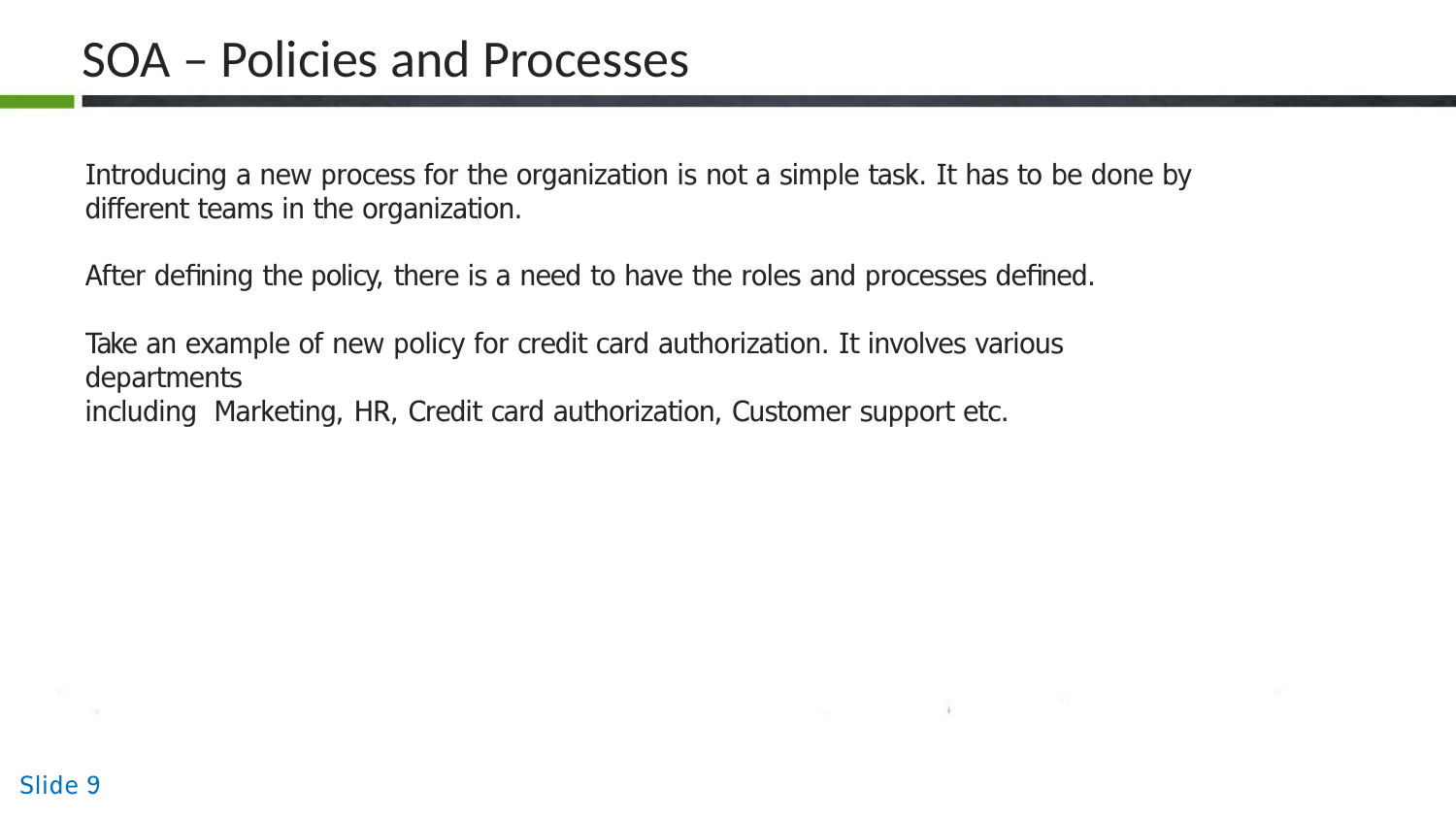

# SOA – Policies and Processes

Introducing a new process for the organization is not a simple task. It has to be done by
different teams in the organization.

After defining the policy, there is a need to have the roles and processes defined.

Take an example of new policy for credit card authorization. It involves various departments
including Marketing, HR, Credit card authorization, Customer support etc.
Slide 9